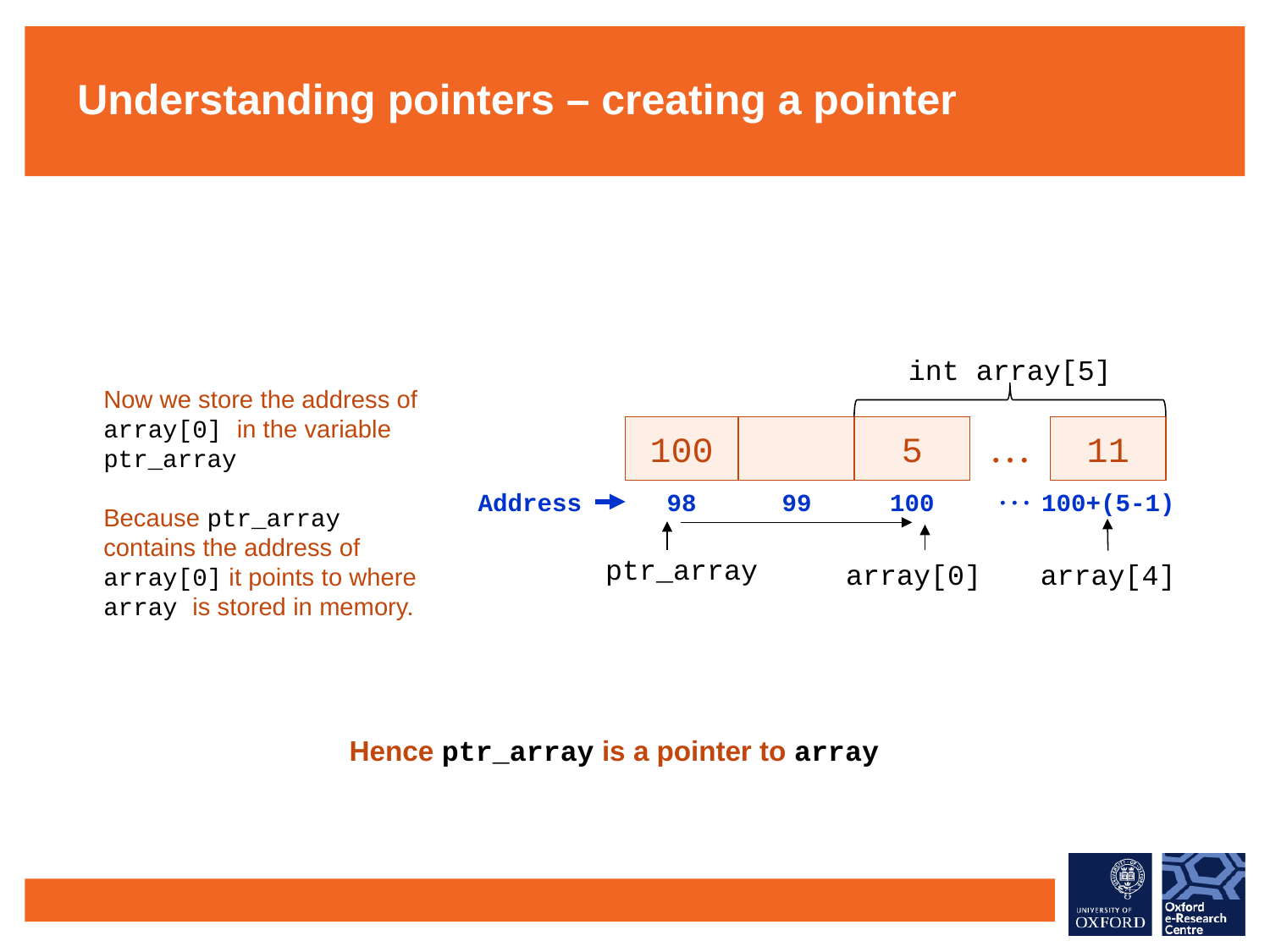

Understanding pointers – creating a pointer

int array[5]
…
100

5
11
…
Address
98
99
100
100+(5-1)
array[0]
array[4]
ptr_array
Now we store the address of array[0] in the variable ptr_array

Because ptr_array  contains the address of array[0] it points to where array is stored in memory.

Hence ptr_array is a pointer to array